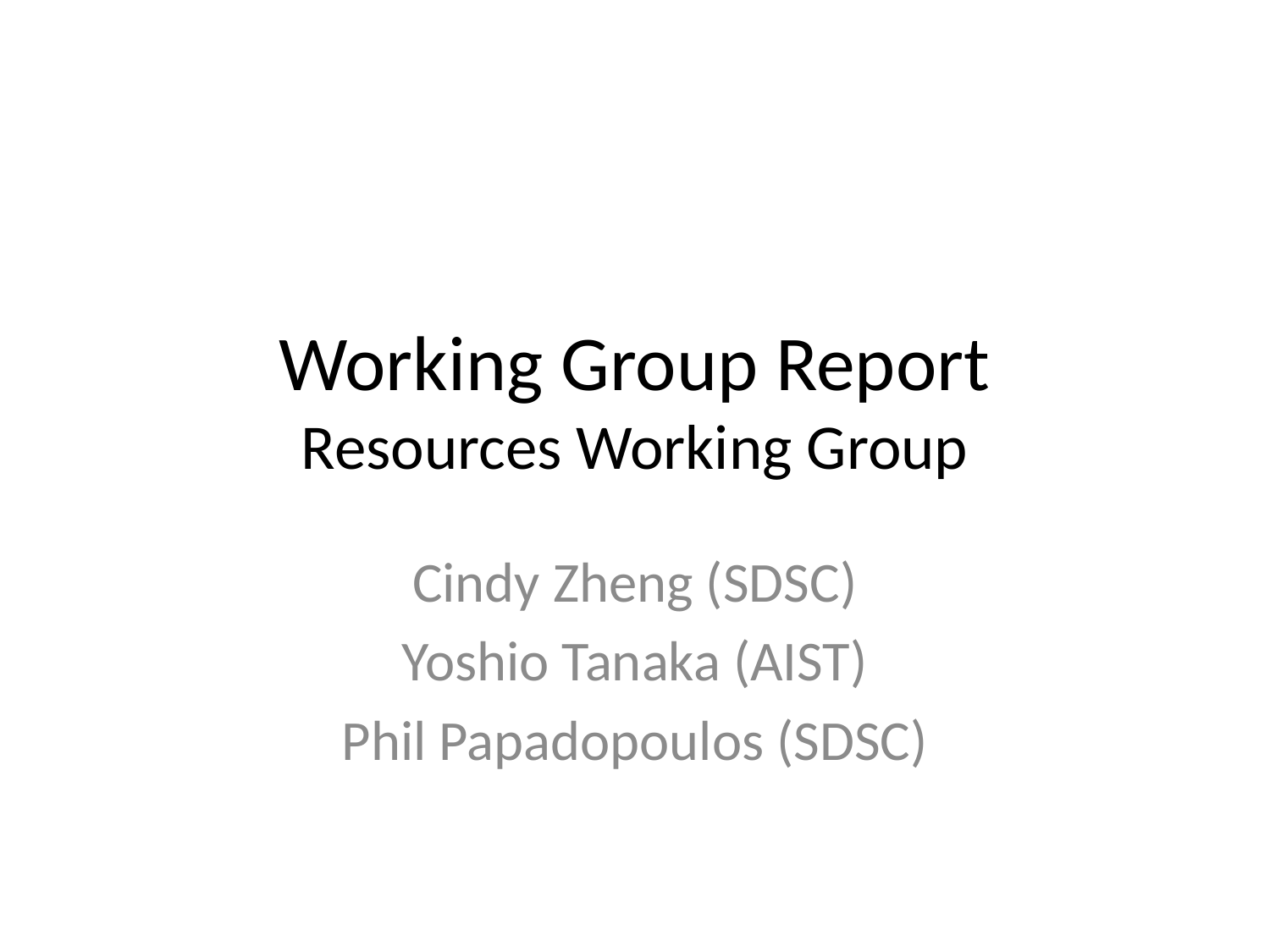

# Working Group Report Resources Working Group
Cindy Zheng (SDSC)
Yoshio Tanaka (AIST)
Phil Papadopoulos (SDSC)